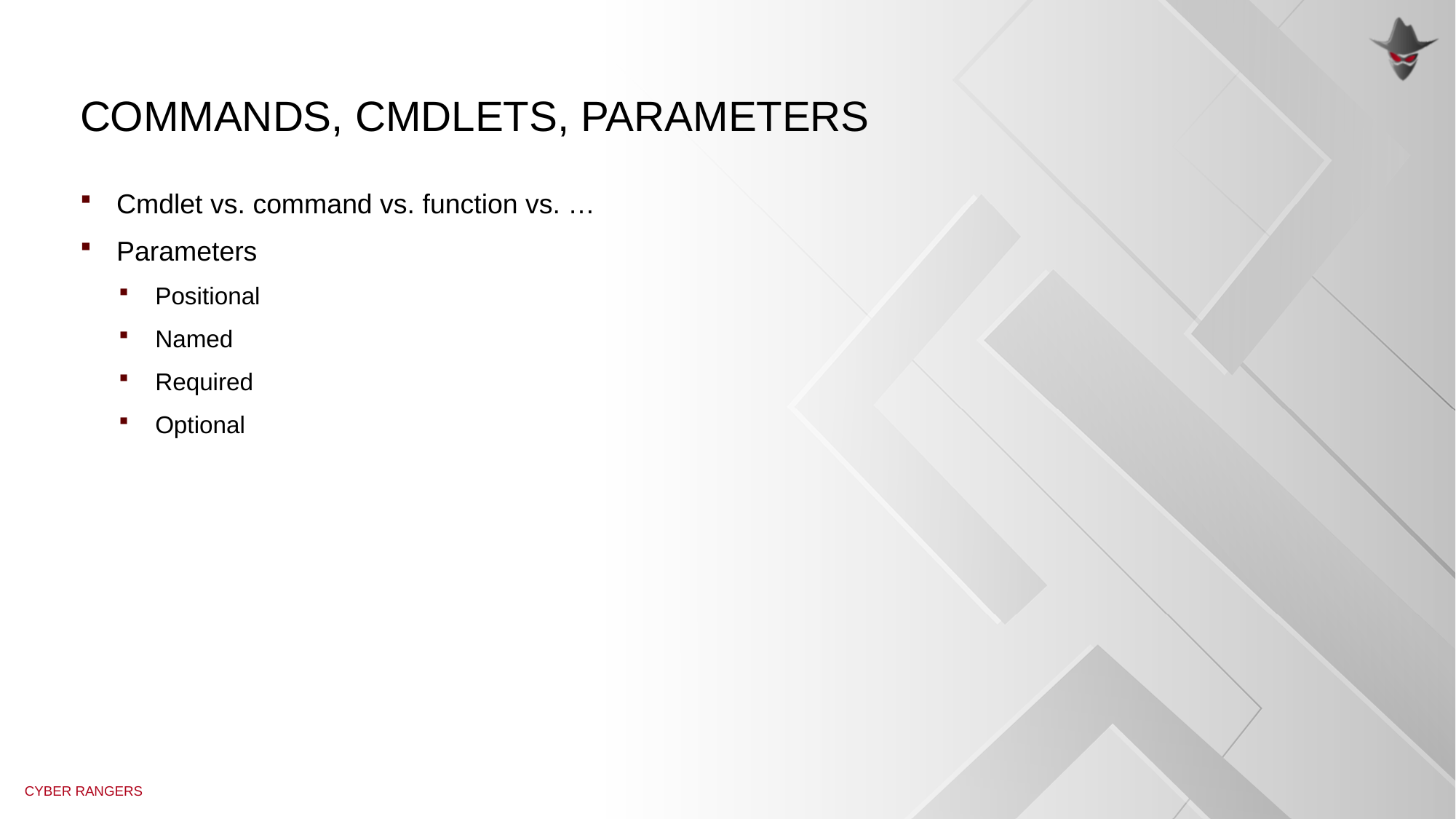

# Commands, cmdlets, parameters
Cmdlet vs. command vs. function vs. …
Parameters
Positional
Named
Required
Optional